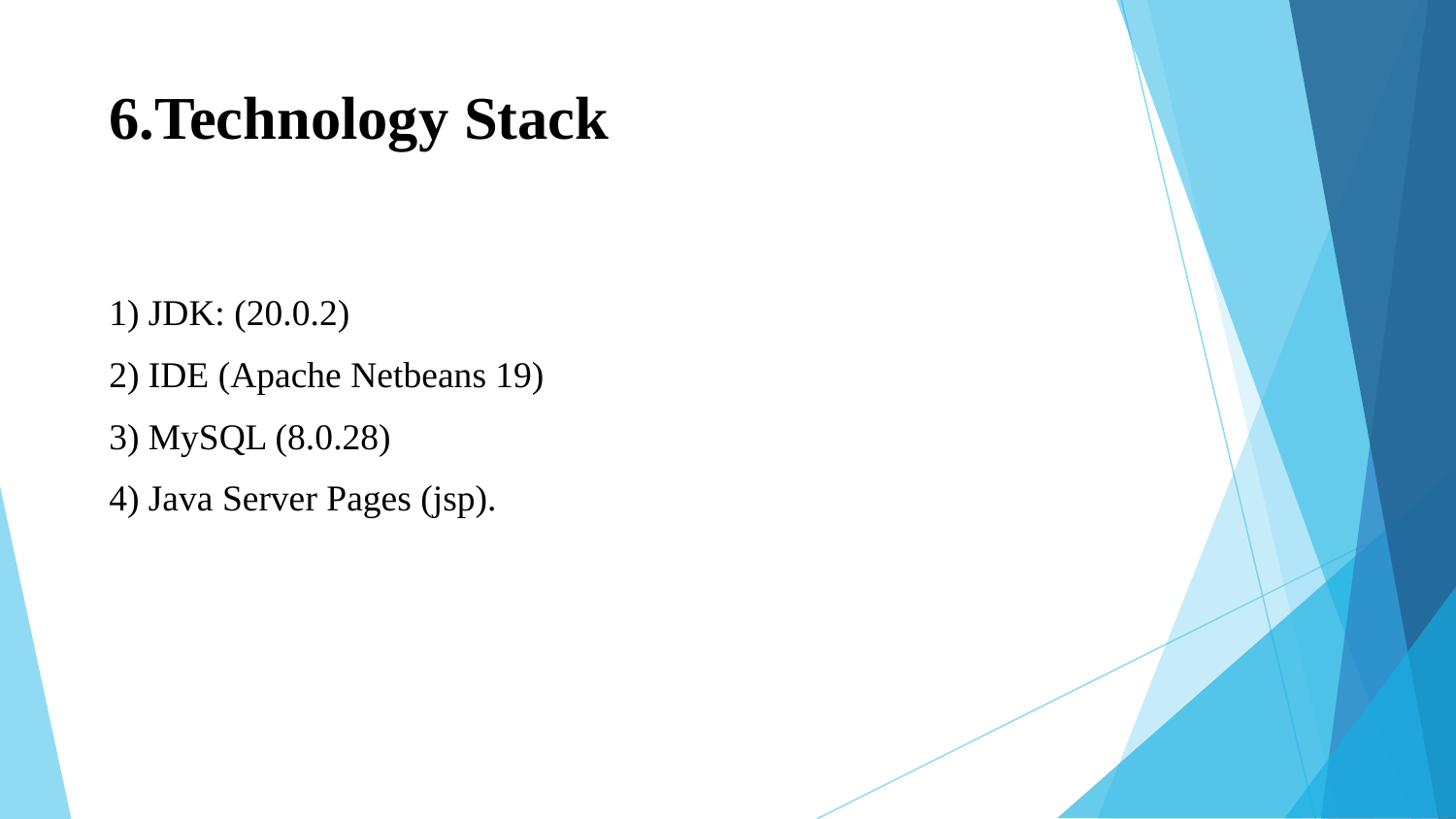

# 6.Technology Stack
1) JDK: (20.0.2)
2) IDE (Apache Netbeans 19)
3) MySQL (8.0.28)
4) Java Server Pages (jsp).